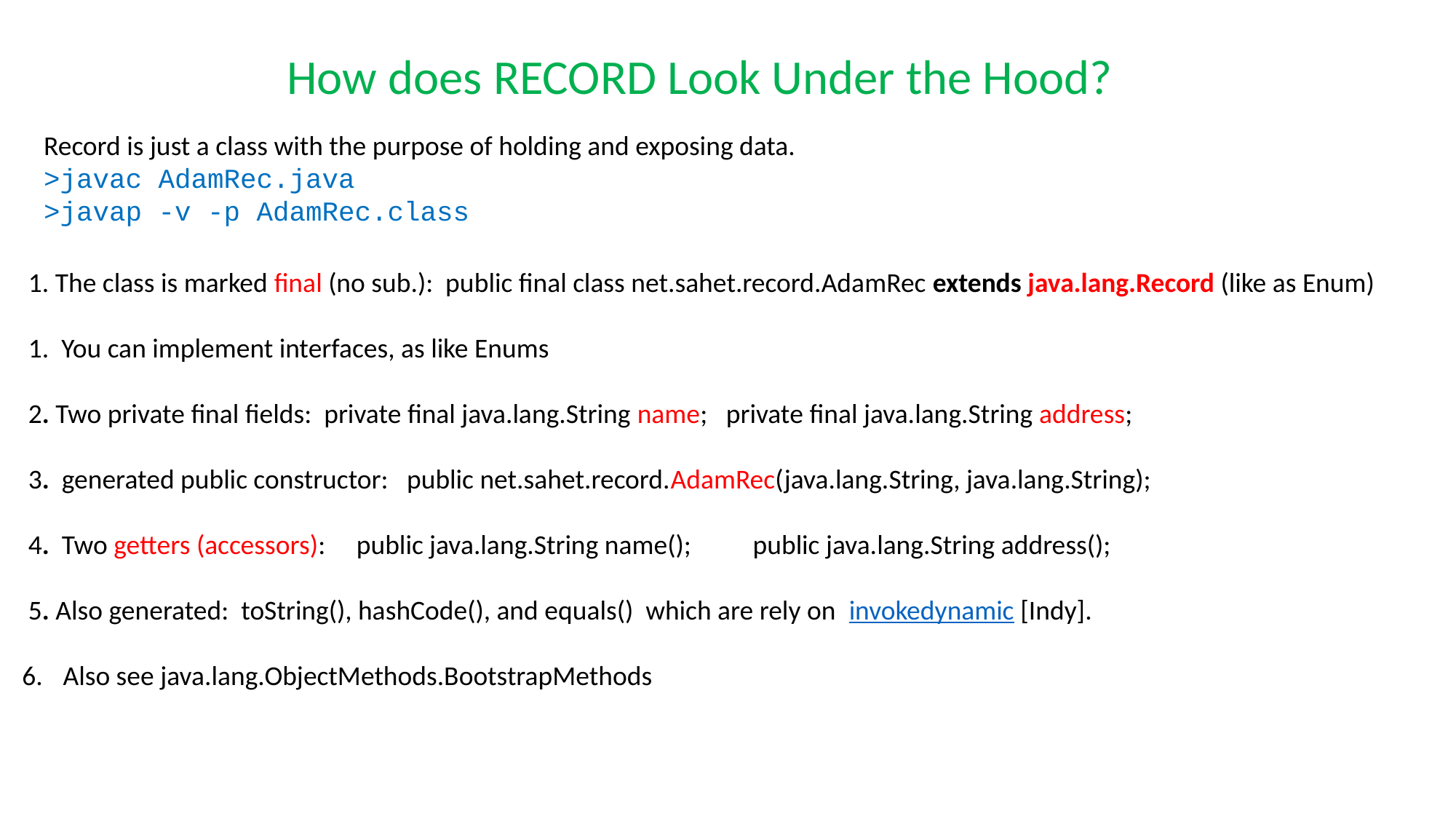

# How does RECORD Look Under the Hood?
Record is just a class with the purpose of holding and exposing data.
>javac AdamRec.java
>javap -v -p AdamRec.class
 1. The class is marked final (no sub.):  public final class net.sahet.record.AdamRec extends java.lang.Record (like as Enum)

 1.  You can implement interfaces, as like Enums

 2. Two private final fields:  private final java.lang.String name;   private final java.lang.String address;

 3.  generated public constructor:   public net.sahet.record.AdamRec(java.lang.String, java.lang.String);

 4.  Two getters (accessors):     public java.lang.String name();          public java.lang.String address();

 5. Also generated:  toString(), hashCode(), and equals()  which are rely on  invokedynamic [Indy].

Also see java.lang.ObjectMethods.BootstrapMethods